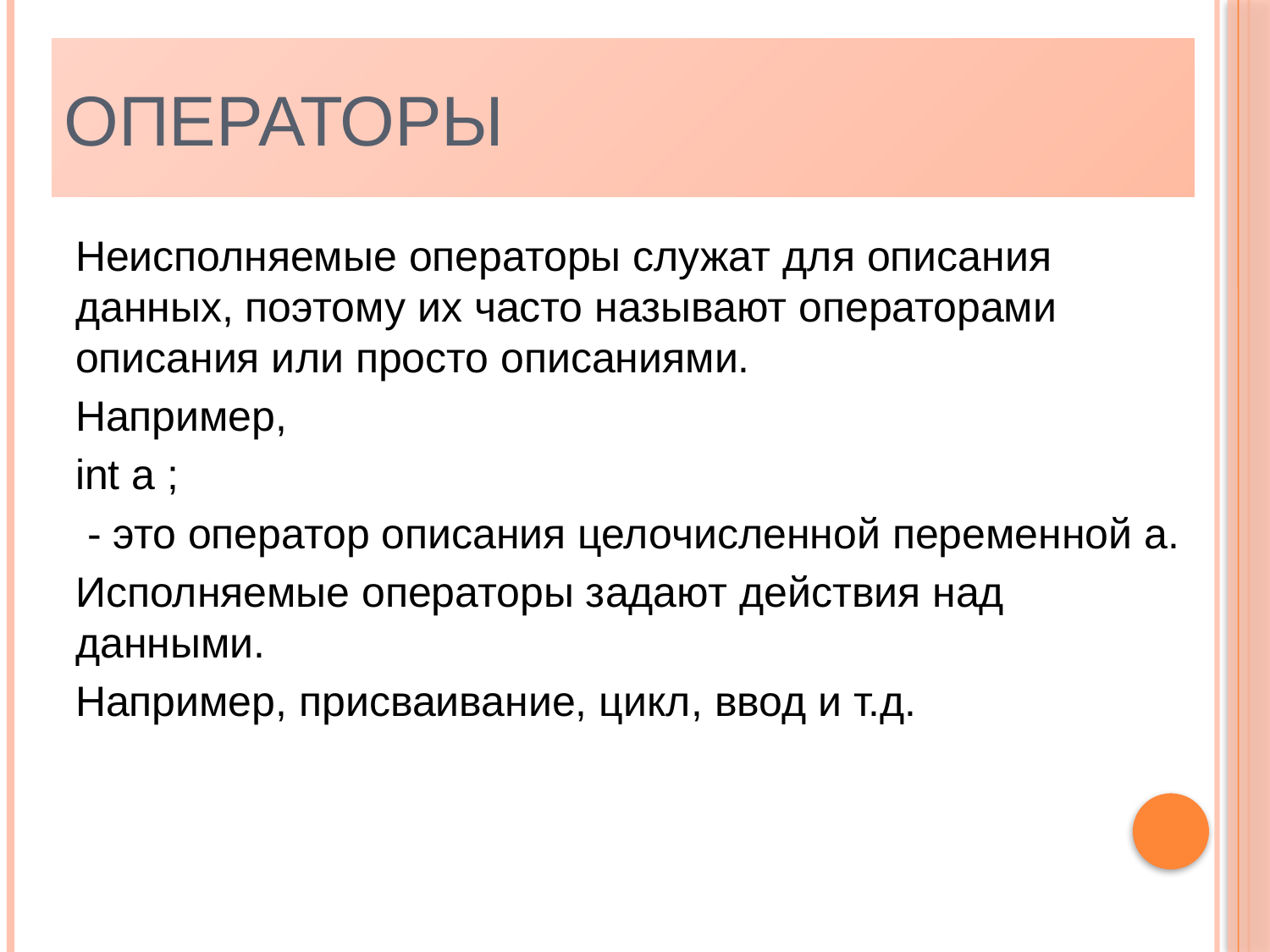

# Операторы
Неисполняемые операторы служат для описания данных, поэтому их часто называют операторами описания или просто описаниями.
Например,
int a ;
 - это оператор описания целочисленной переменной a.
Исполняемые операторы задают действия над данными.
Например, присваивание, цикл, ввод и т.д.